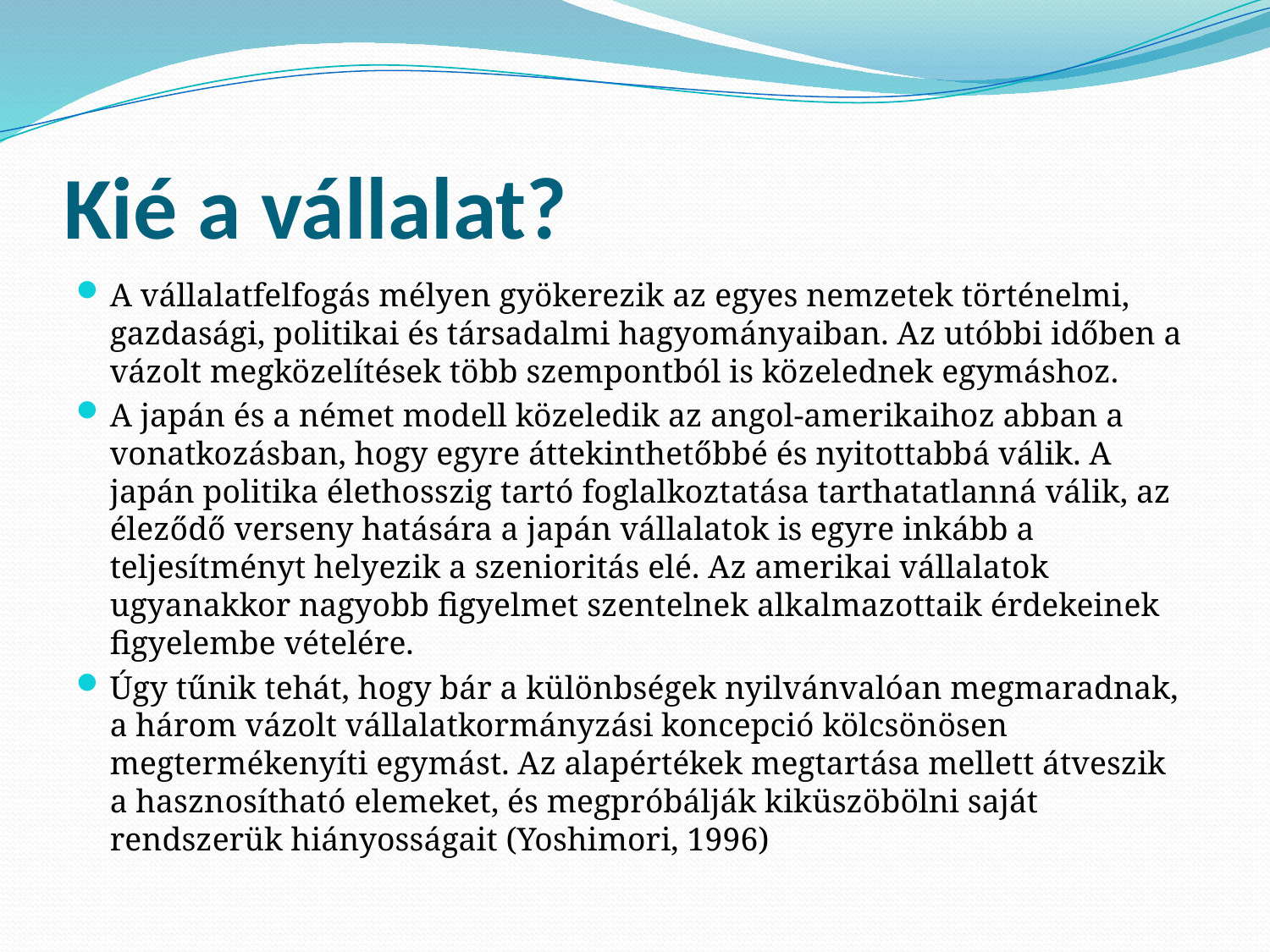

# Kié a vállalat?
A vállalatfelfogás mélyen gyökerezik az egyes nemzetek történelmi, gazdasági, politikai és társadalmi hagyományaiban. Az utóbbi időben a vázolt megközelítések több szempontból is közelednek egymáshoz.
A japán és a német modell közeledik az angol-amerikaihoz abban a vonatkozásban, hogy egyre áttekinthetőbbé és nyitottabbá válik. A japán politika élethosszig tartó foglalkoztatása tarthatatlanná válik, az éleződő verseny hatására a japán vállalatok is egyre inkább a teljesítményt helyezik a szenioritás elé. Az amerikai vállalatok ugyanakkor nagyobb figyelmet szentelnek alkalmazottaik érdekeinek figyelembe vételére.
Úgy tűnik tehát, hogy bár a különbségek nyilvánvalóan megmaradnak, a három vázolt vállalatkormányzási koncepció kölcsönösen megtermékenyíti egymást. Az alapértékek megtartása mellett átveszik a hasznosítható elemeket, és megpróbálják kiküszöbölni saját rendszerük hiányosságait (Yoshimori, 1996)